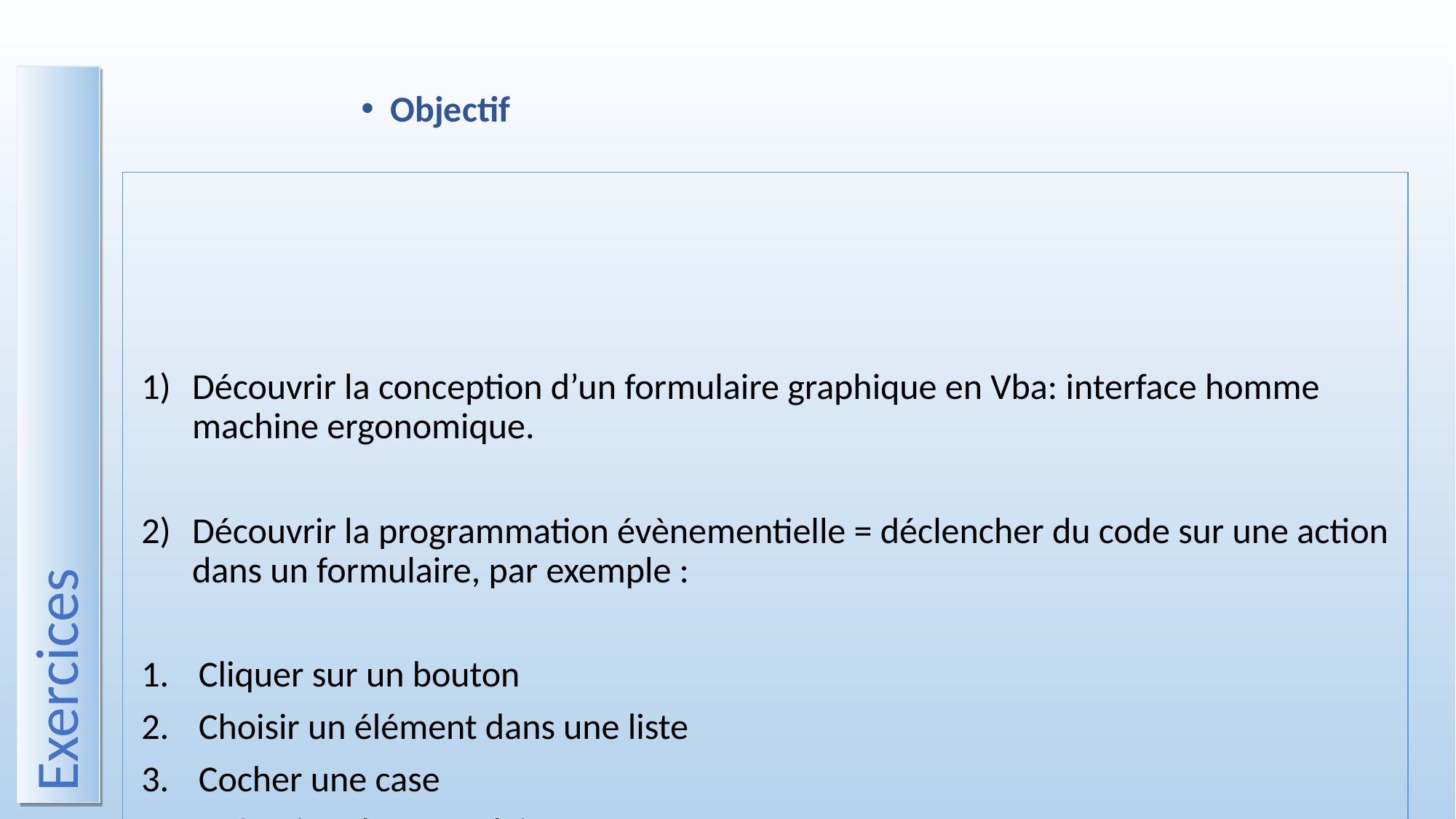

Objectif

Découvrir la conception d’un formulaire graphique en Vba: interface homme machine ergonomique.

Découvrir la programmation évènementielle = déclencher du code sur une action dans un formulaire, par exemple :

Cliquer sur un bouton
Choisir un élément dans une liste
Cocher une case
Exécution du Formulaire

# Exercices